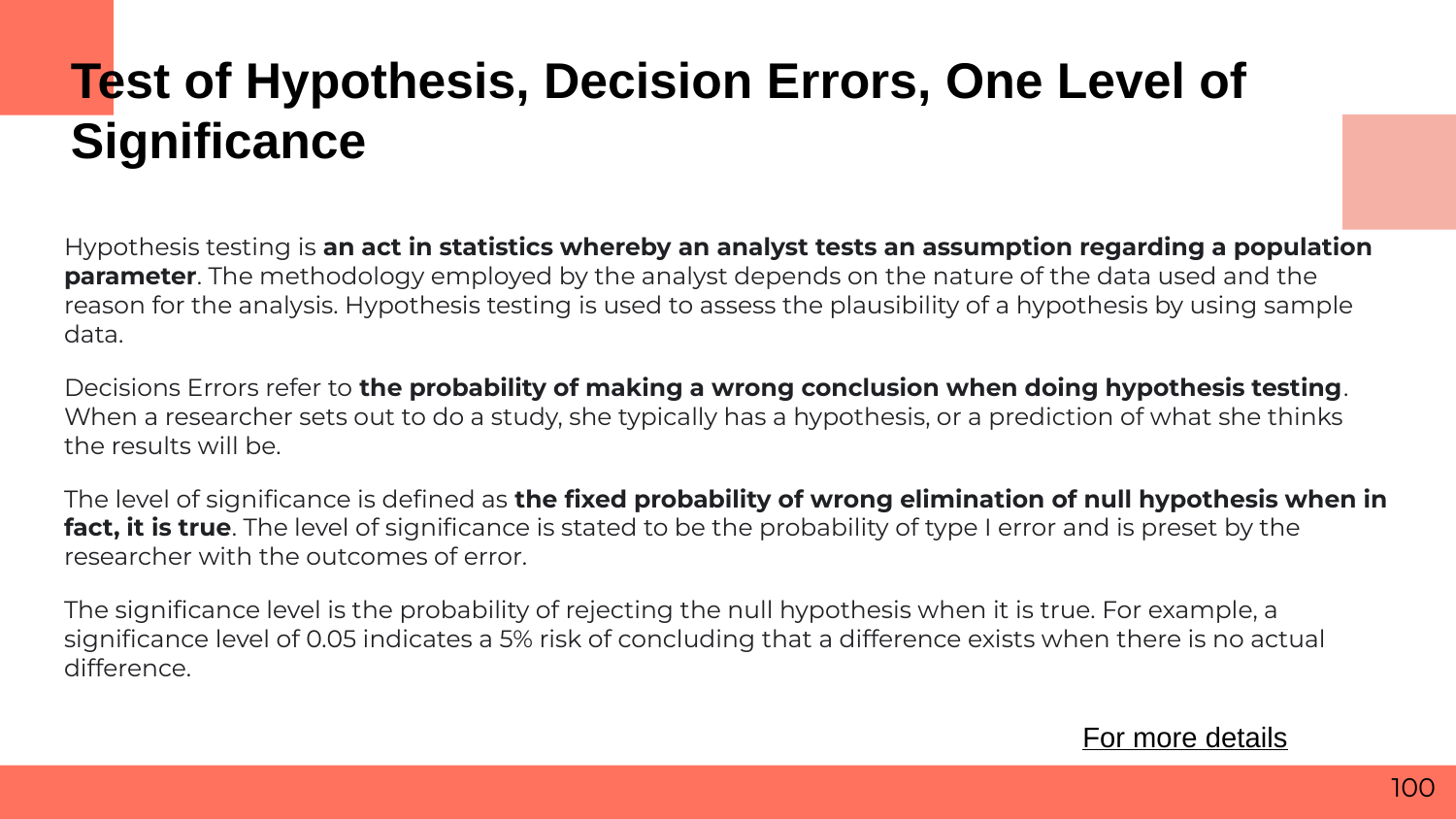

# Test of Hypothesis, Decision Errors, One Level of Significance
Hypothesis testing is an act in statistics whereby an analyst tests an assumption regarding a population parameter. The methodology employed by the analyst depends on the nature of the data used and the reason for the analysis. Hypothesis testing is used to assess the plausibility of a hypothesis by using sample data.
Decisions Errors refer to the probability of making a wrong conclusion when doing hypothesis testing. When a researcher sets out to do a study, she typically has a hypothesis, or a prediction of what she thinks the results will be.
The level of significance is defined as the fixed probability of wrong elimination of null hypothesis when in fact, it is true. The level of significance is stated to be the probability of type I error and is preset by the researcher with the outcomes of error.
The significance level is the probability of rejecting the null hypothesis when it is true. For example, a significance level of 0.05 indicates a 5% risk of concluding that a difference exists when there is no actual difference.

For more details
100